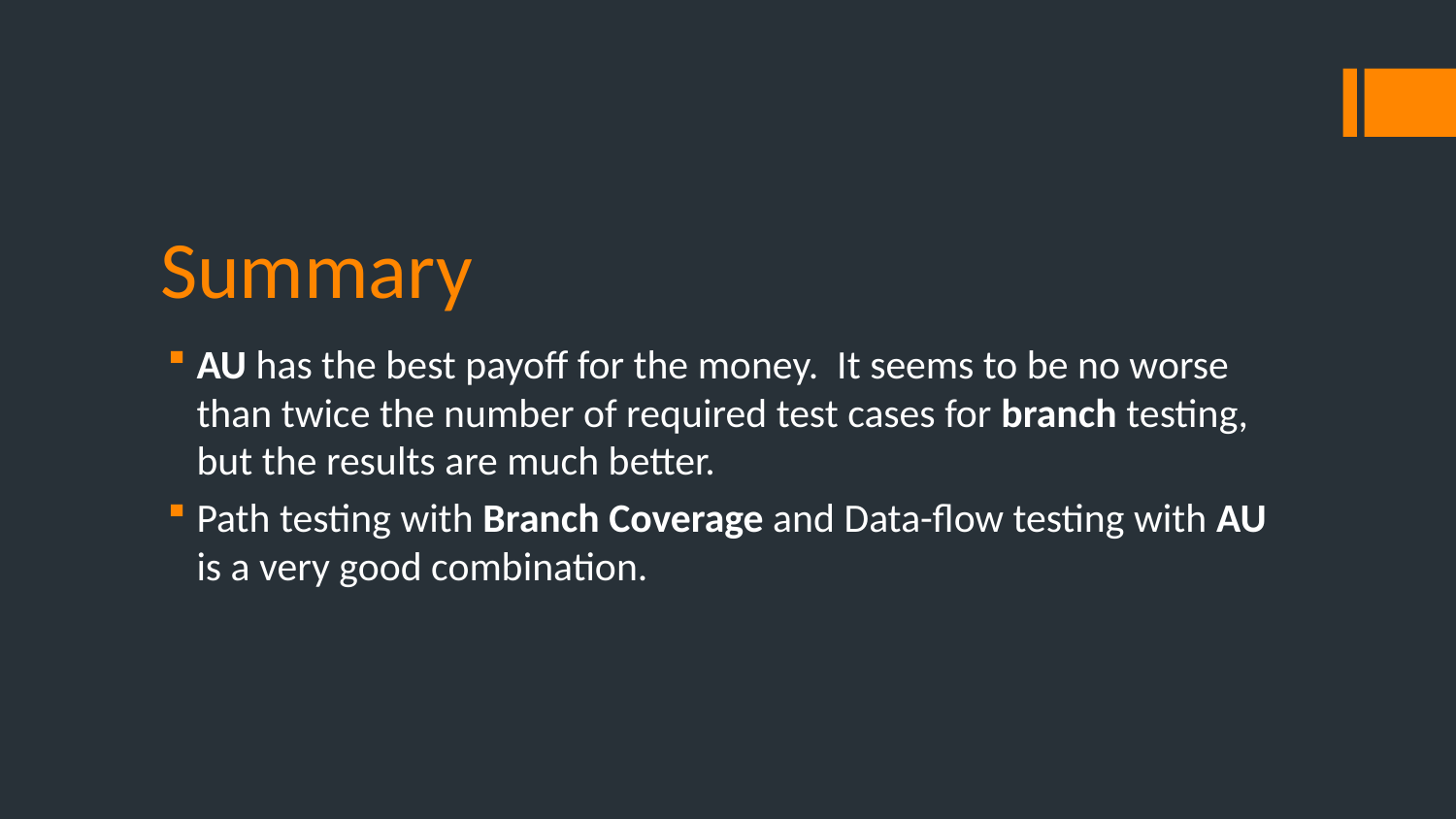

# Summary
AU has the best payoff for the money.  It seems to be no worse than twice the number of required test cases for branch testing, but the results are much better.
Path testing with Branch Coverage and Data-flow testing with AU is a very good combination.